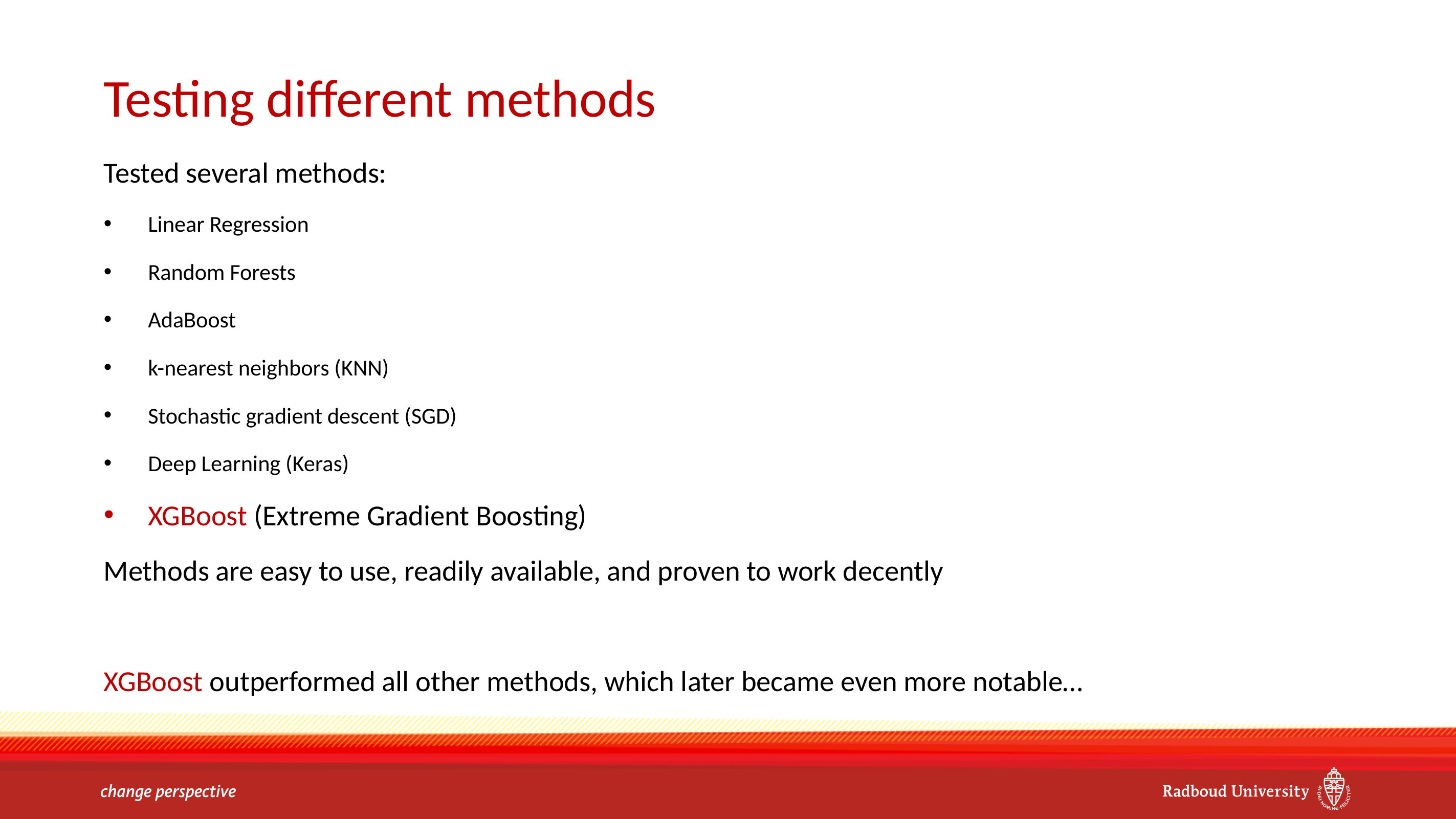

# Testing different methods
Tested several methods:
Linear Regression
Random Forests
AdaBoost
k-nearest neighbors (KNN)
Stochastic gradient descent (SGD)
Deep Learning (Keras)
XGBoost (Extreme Gradient Boosting)
Methods are easy to use, readily available, and proven to work decently

XGBoost outperformed all other methods, which later became even more notable…